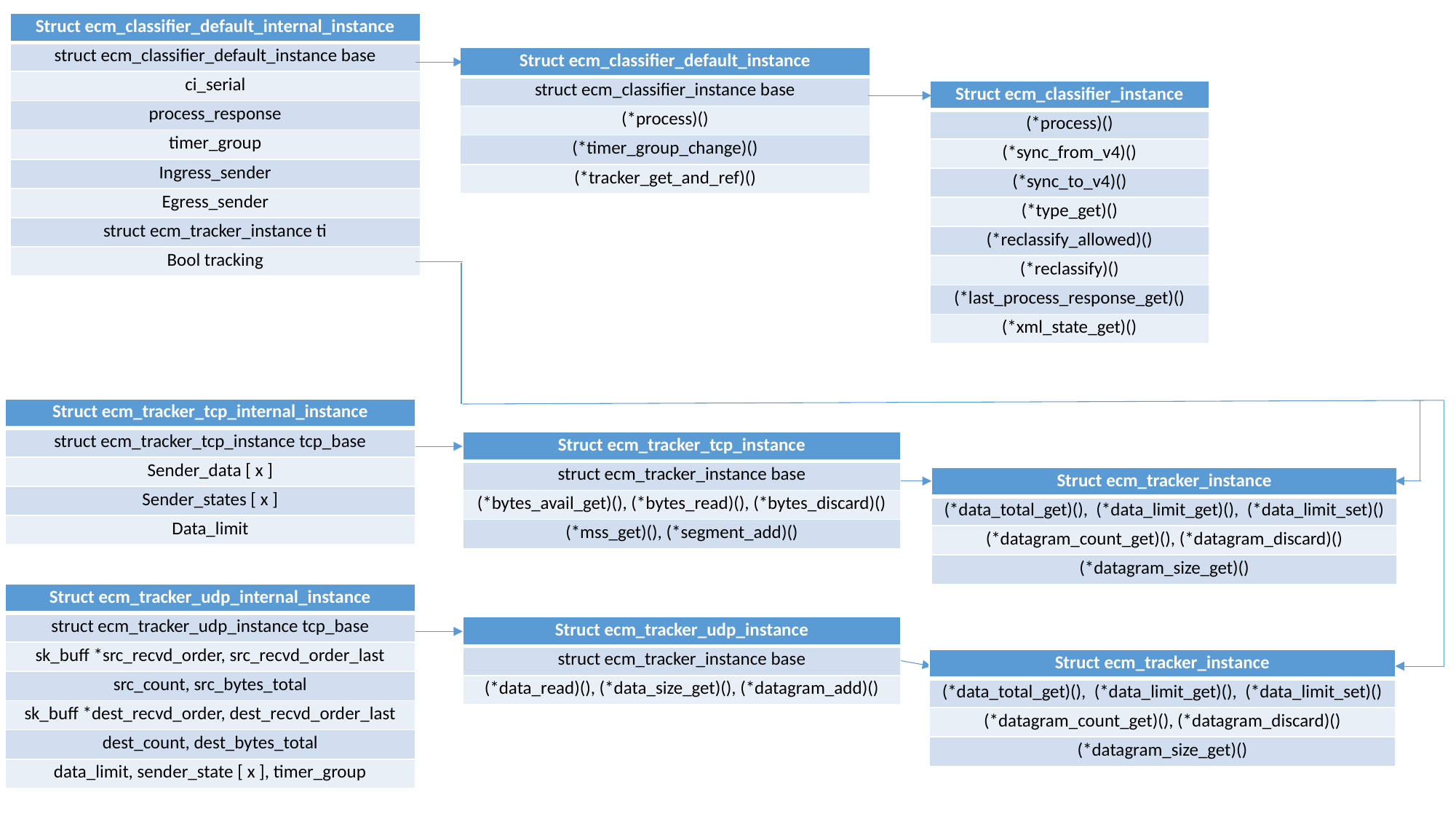

| Struct ecm\_classifier\_default\_internal\_instance |
| --- |
| struct ecm\_classifier\_default\_instance base |
| ci\_serial |
| process\_response |
| timer\_group |
| Ingress\_sender |
| Egress\_sender |
| struct ecm\_tracker\_instance ti |
| Bool tracking |
| Struct ecm\_classifier\_default\_instance |
| --- |
| struct ecm\_classifier\_instance base |
| (\*process)() |
| (\*timer\_group\_change)() |
| (\*tracker\_get\_and\_ref)() |
| Struct ecm\_classifier\_instance |
| --- |
| (\*process)() |
| (\*sync\_from\_v4)() |
| (\*sync\_to\_v4)() |
| (\*type\_get)() |
| (\*reclassify\_allowed)() |
| (\*reclassify)() |
| (\*last\_process\_response\_get)() |
| (\*xml\_state\_get)() |
| Struct ecm\_tracker\_tcp\_internal\_instance |
| --- |
| struct ecm\_tracker\_tcp\_instance tcp\_base |
| Sender\_data [ x ] |
| Sender\_states [ x ] |
| Data\_limit |
| Struct ecm\_tracker\_tcp\_instance |
| --- |
| struct ecm\_tracker\_instance base |
| (\*bytes\_avail\_get)(), (\*bytes\_read)(), (\*bytes\_discard)() |
| (\*mss\_get)(), (\*segment\_add)() |
| Struct ecm\_tracker\_instance |
| --- |
| (\*data\_total\_get)(), (\*data\_limit\_get)(), (\*data\_limit\_set)() |
| (\*datagram\_count\_get)(), (\*datagram\_discard)() |
| (\*datagram\_size\_get)() |
| Struct ecm\_tracker\_udp\_internal\_instance |
| --- |
| struct ecm\_tracker\_udp\_instance tcp\_base |
| sk\_buff \*src\_recvd\_order, src\_recvd\_order\_last |
| src\_count, src\_bytes\_total |
| sk\_buff \*dest\_recvd\_order, dest\_recvd\_order\_last |
| dest\_count, dest\_bytes\_total |
| data\_limit, sender\_state [ x ], timer\_group |
| Struct ecm\_tracker\_udp\_instance |
| --- |
| struct ecm\_tracker\_instance base |
| (\*data\_read)(), (\*data\_size\_get)(), (\*datagram\_add)() |
| Struct ecm\_tracker\_instance |
| --- |
| (\*data\_total\_get)(), (\*data\_limit\_get)(), (\*data\_limit\_set)() |
| (\*datagram\_count\_get)(), (\*datagram\_discard)() |
| (\*datagram\_size\_get)() |